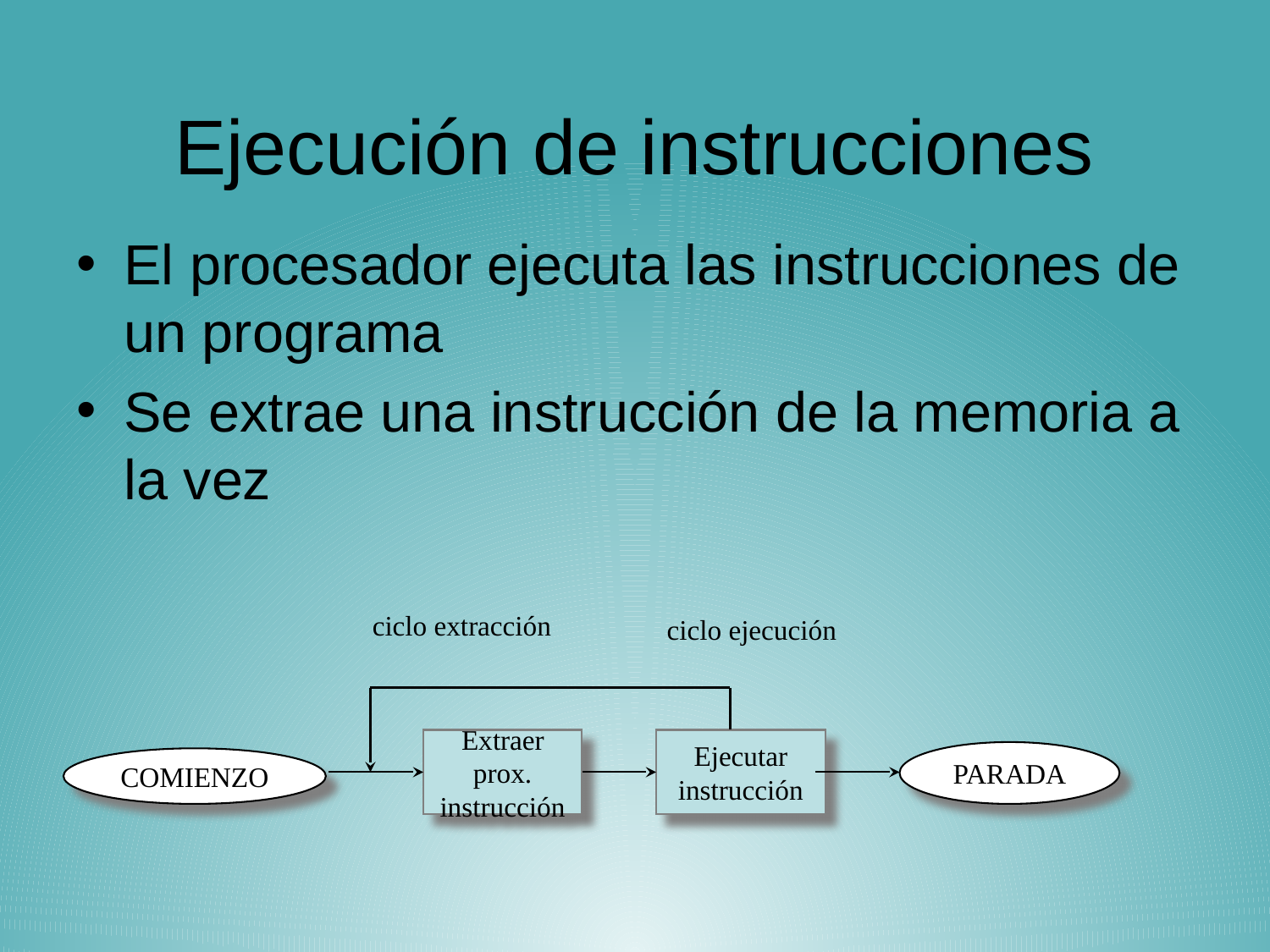

# Ejecución de instrucciones
El procesador ejecuta las instrucciones de un programa
Se extrae una instrucción de la memoria a la vez
ciclo extracción
ciclo ejecución
Extraer prox.
instrucción
Ejecutar
instrucción
PARADA
COMIENZO